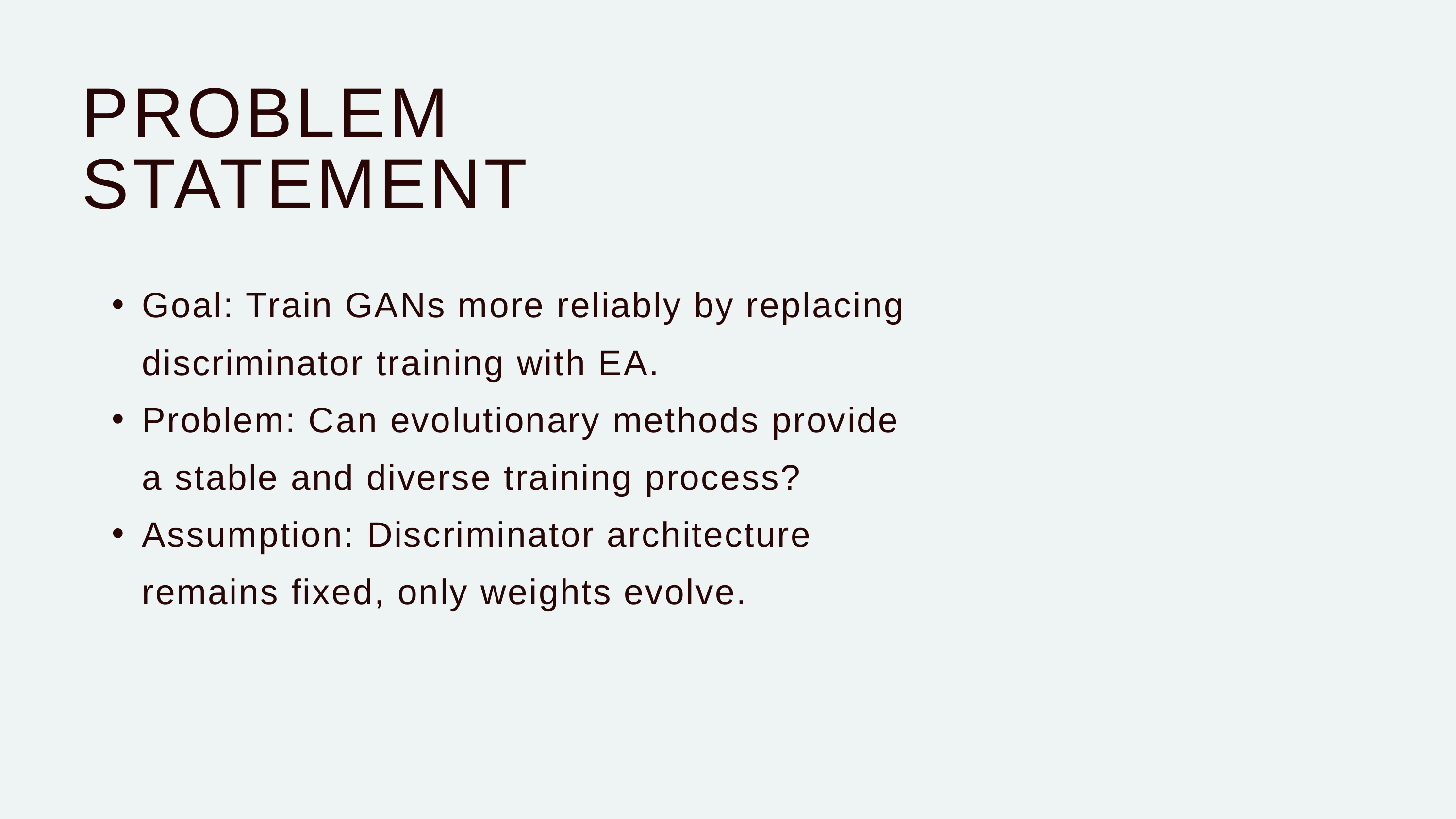

PROBLEM STATEMENT
Goal: Train GANs more reliably by replacing discriminator training with EA.
Problem: Can evolutionary methods provide a stable and diverse training process?
Assumption: Discriminator architecture remains fixed, only weights evolve.